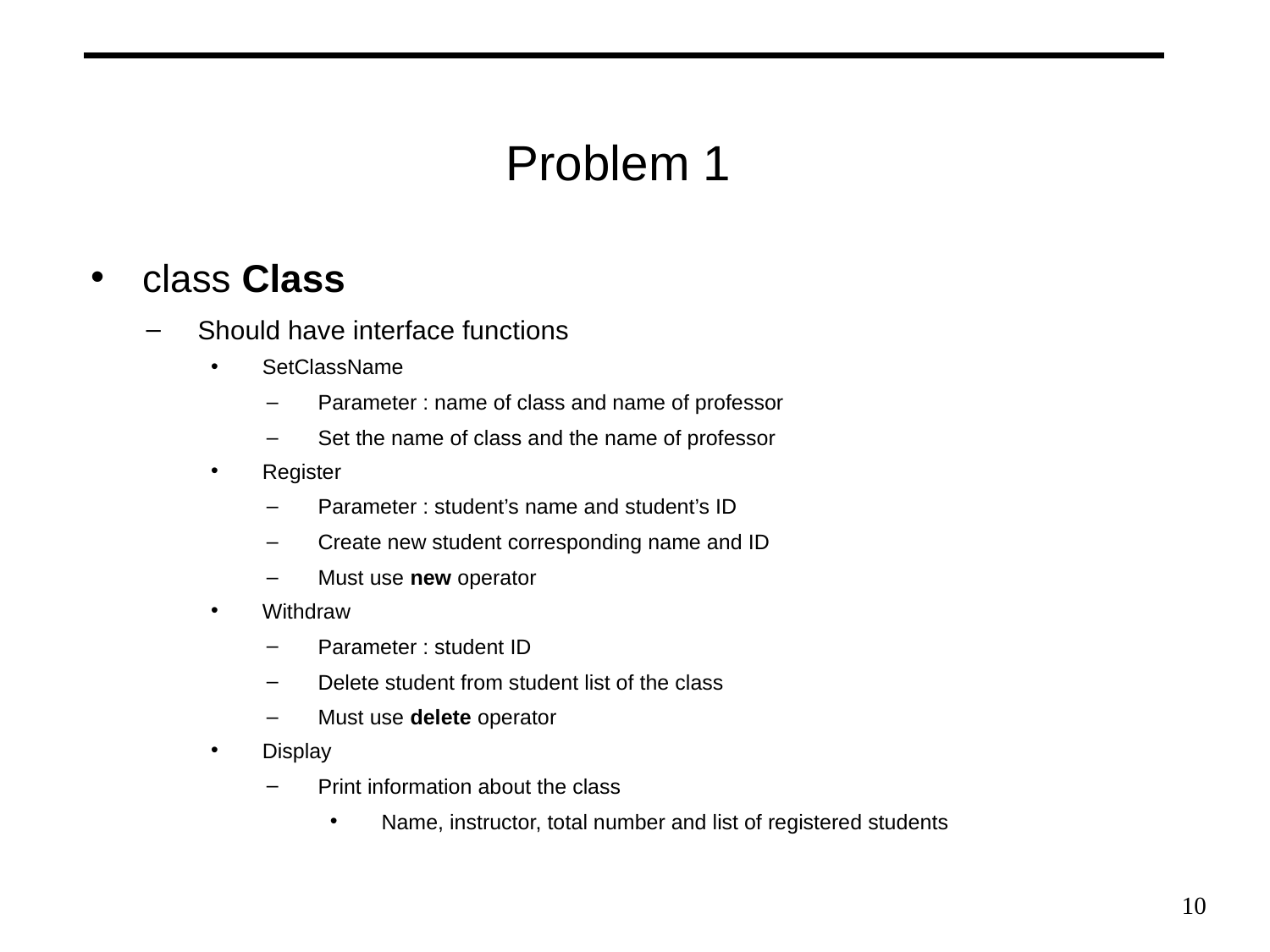

Problem 1
class Class
Should have interface functions
SetClassName
Parameter : name of class and name of professor
Set the name of class and the name of professor
Register
Parameter : student’s name and student’s ID
Create new student corresponding name and ID
Must use new operator
Withdraw
Parameter : student ID
Delete student from student list of the class
Must use delete operator
Display
Print information about the class
Name, instructor, total number and list of registered students